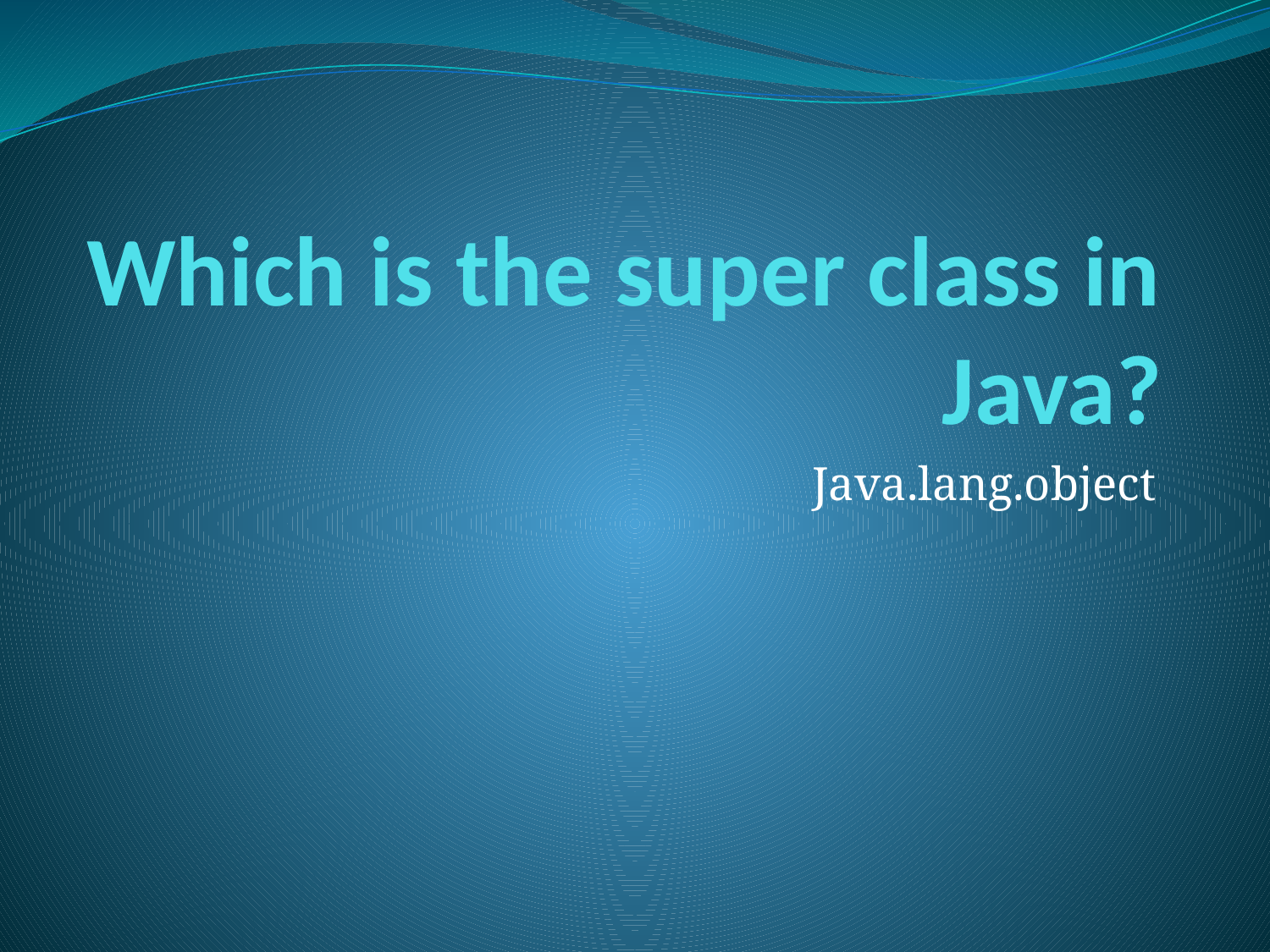

# Which is the super class in Java?
Java.lang.object